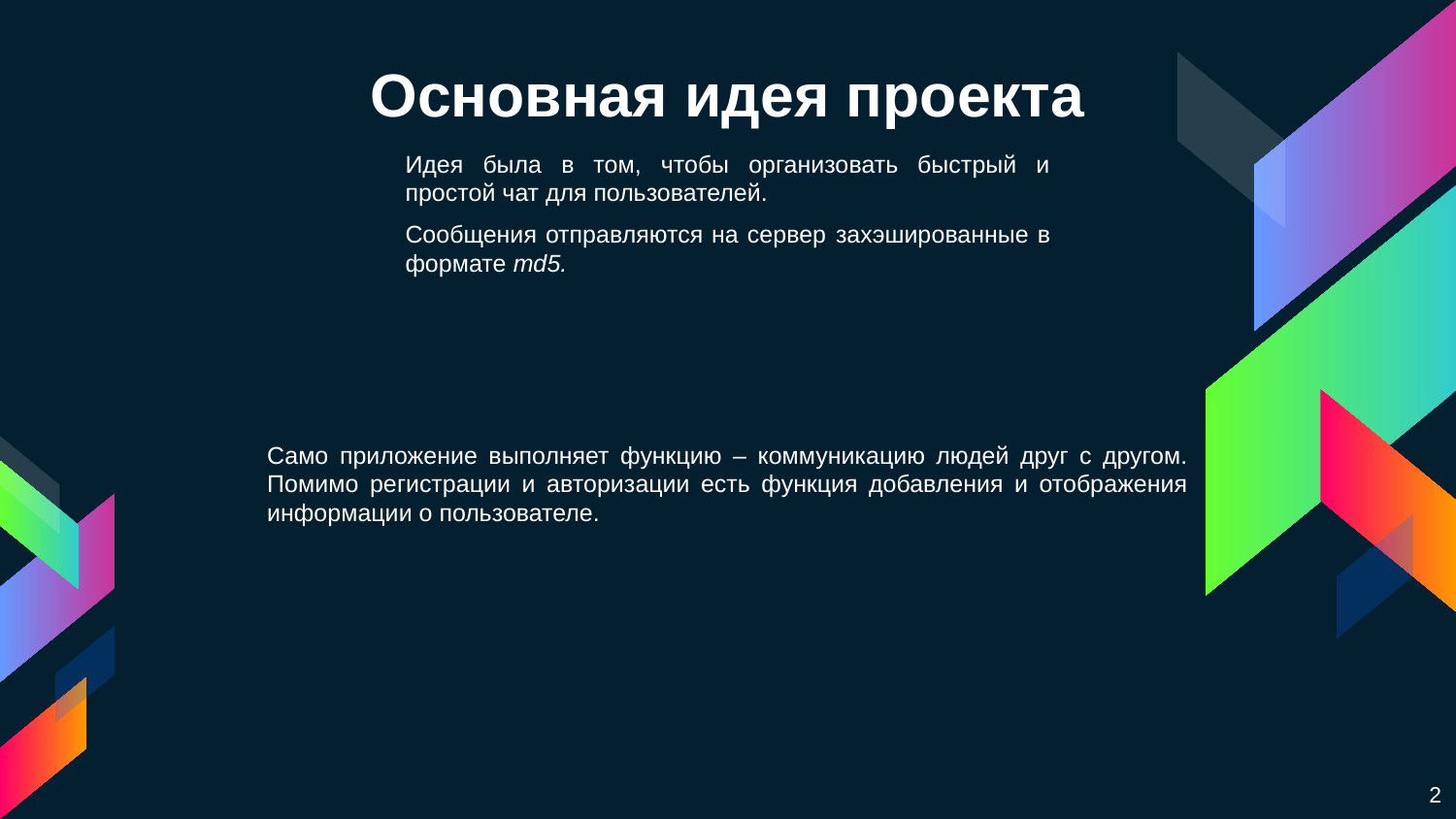

# Основная идея проекта
Идея была в том, чтобы организовать быстрый и простой чат для пользователей.
Сообщения отправляются на сервер захэшированные в формате md5.
Само приложение выполняет функцию – коммуникацию людей друг с другом. Помимо регистрации и авторизации есть функция добавления и отображения информации о пользователе.
2